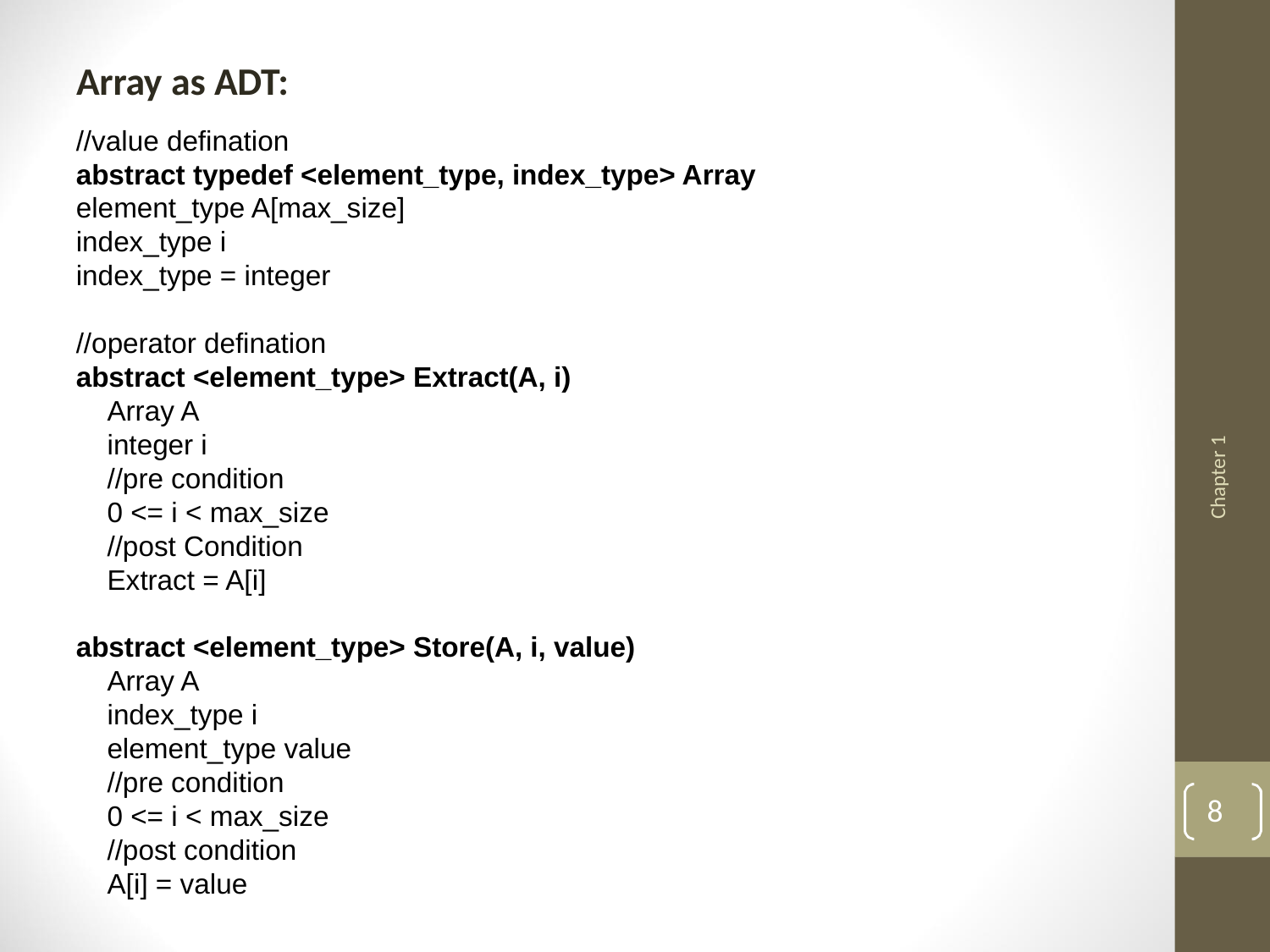

Array as ADT:
//value defination
abstract typedef <element_type, index_type> Array
element_type A[max_size]
index_type i
index_type = integer

//operator defination
abstract <element_type> Extract(A, i)
    Array A
    integer i
    //pre condition
    0 <= i < max_size
    //post Condition
    Extract = A[i]

abstract <element_type> Store(A, i, value)
    Array A
    index_type i
    element_type value
    //pre condition
    0 <= i < max_size
    //post condition
    A[i] = value
Chapter 1

8